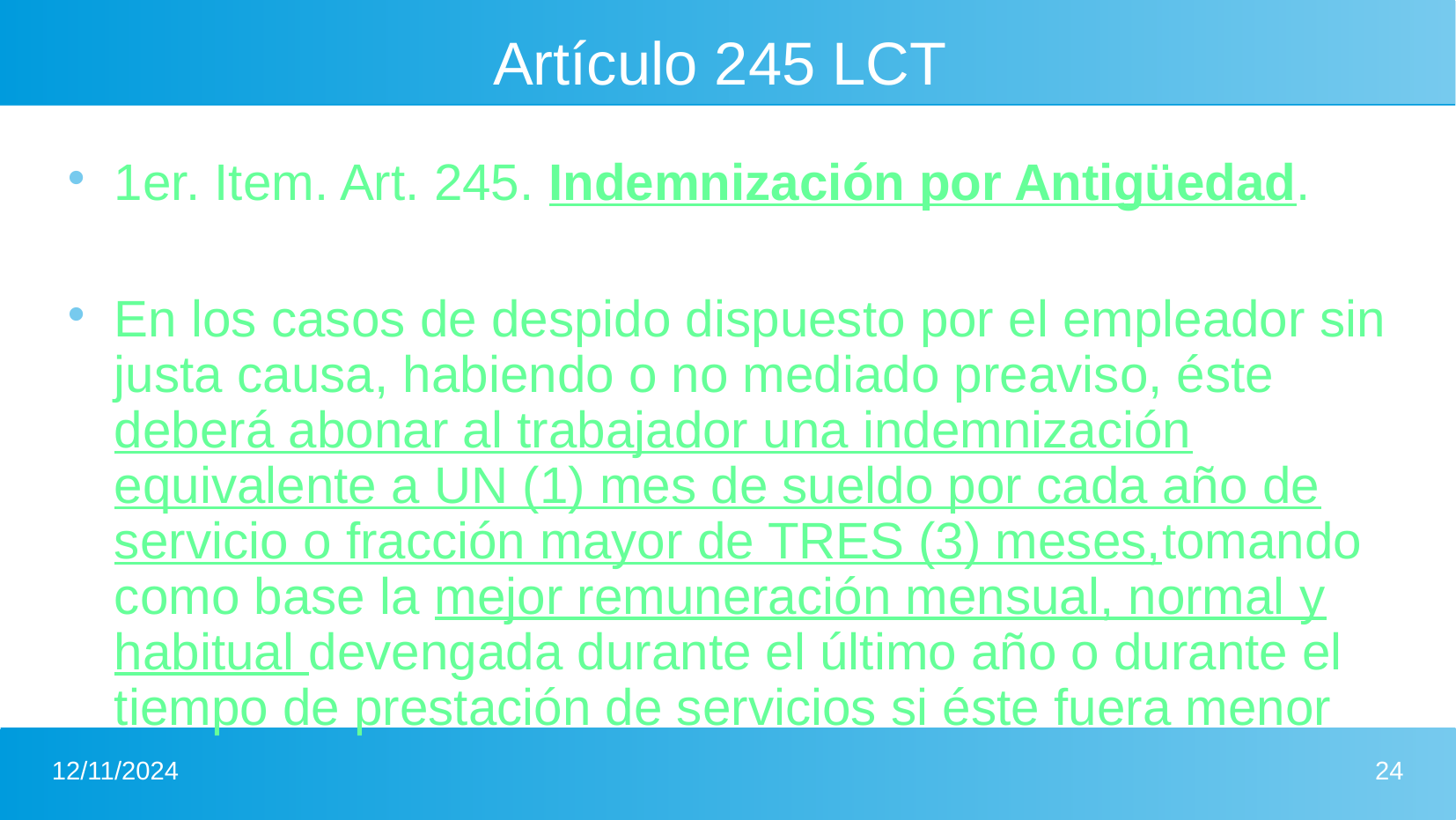

# Artículo 245 LCT
1er. Item. Art. 245. Indemnización por Antigüedad.

En los casos de despido dispuesto por el empleador sin justa causa, habiendo o no mediado preaviso, éste deberá abonar al trabajador una indemnización equivalente a UN (1) mes de sueldo por cada año de servicio o fracción mayor de TRES (3) meses,tomando como base la mejor remuneración mensual, normal y habitual devengada durante el último año o durante el tiempo de prestación de servicios si éste fuera menor

12/11/2024
24